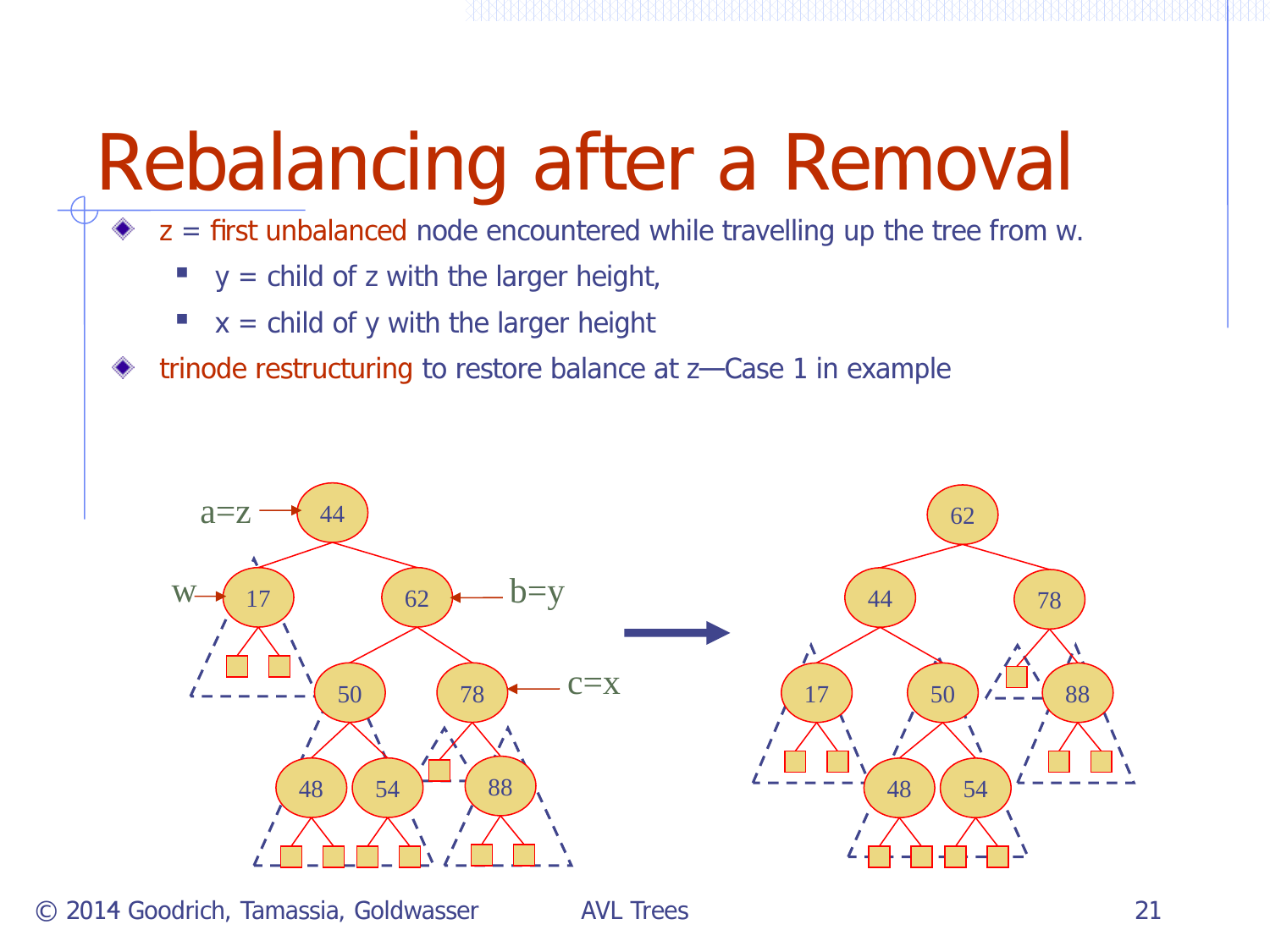

# Rebalancing after a Removal
z = first unbalanced node encountered while travelling up the tree from w.
y = child of z with the larger height,
x = child of y with the larger height
trinode restructuring to restore balance at z—Case 1 in example
a=z
44
62
44
78

17
50
88

48
54

w
b=y
17
62

c=x

50
78

88
48
54

AVL Trees
21